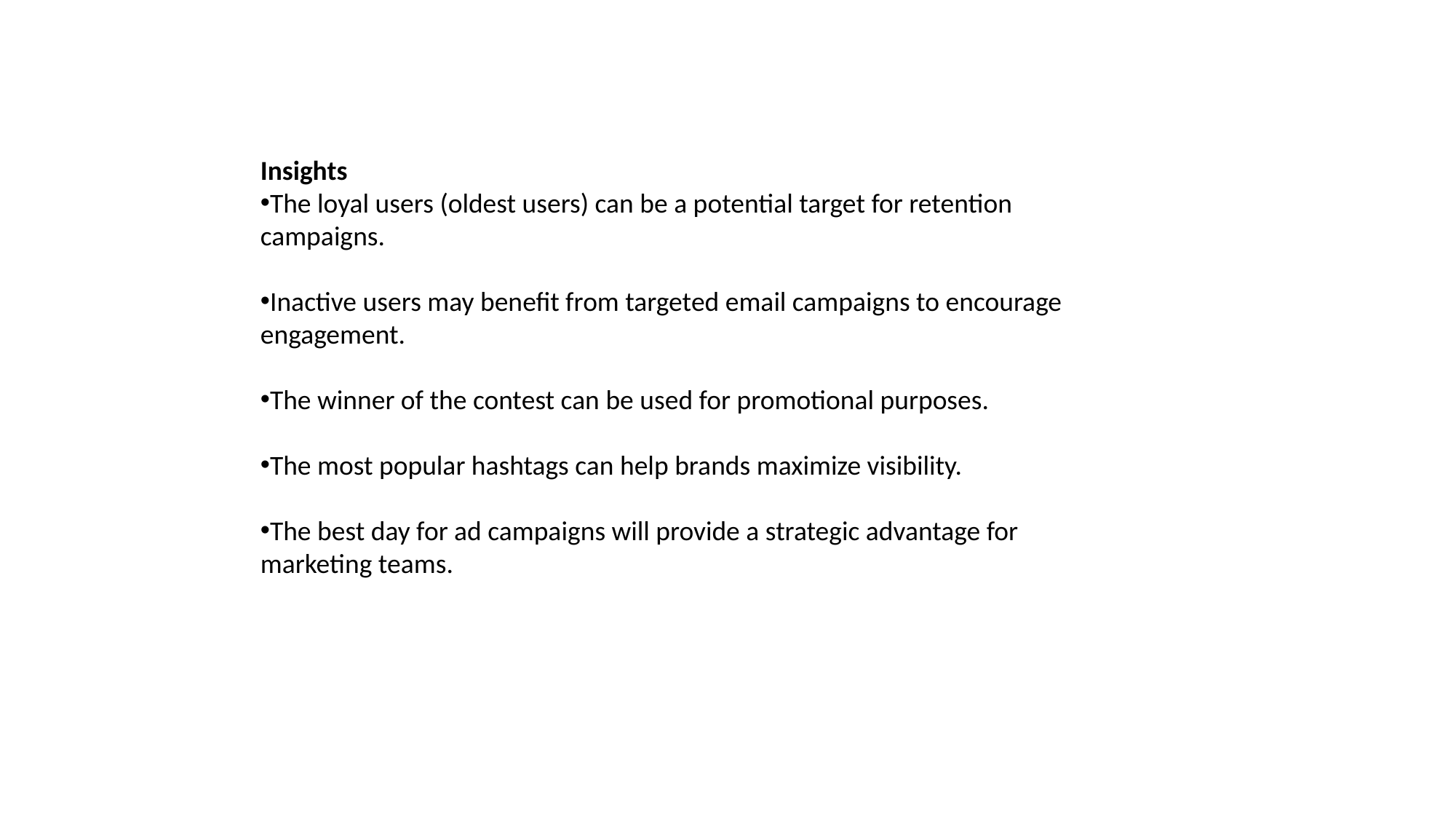

Insights
The loyal users (oldest users) can be a potential target for retention campaigns.

Inactive users may benefit from targeted email campaigns to encourage engagement.

The winner of the contest can be used for promotional purposes.

The most popular hashtags can help brands maximize visibility.

The best day for ad campaigns will provide a strategic advantage for marketing teams.